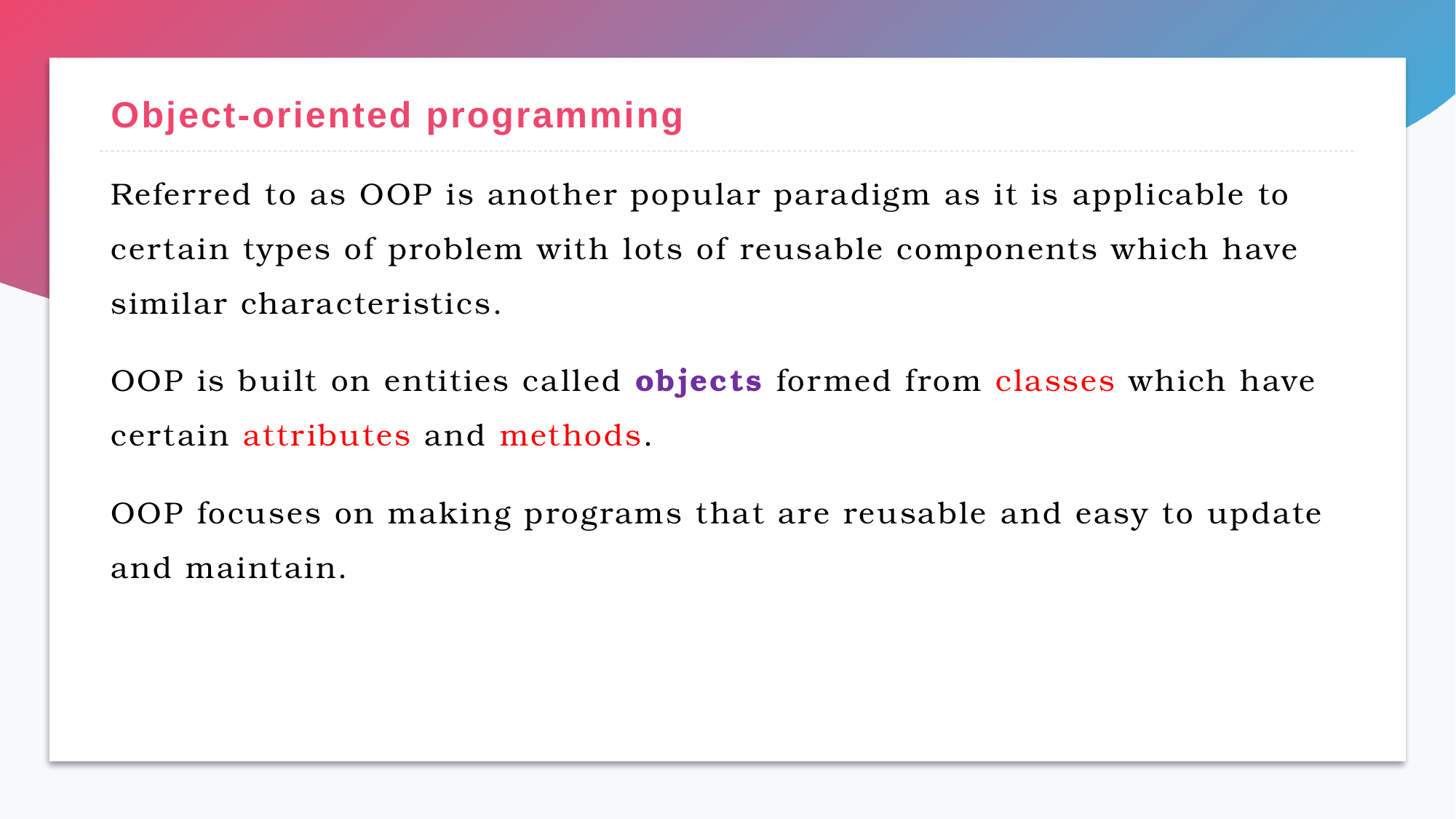

# Object-oriented programming
Referred to as OOP is another popular paradigm as it is applicable to certain types of problem with lots of reusable components which have similar characteristics.
OOP is built on entities called objects formed from classes which have certain attributes and methods.
OOP focuses on making programs that are reusable and easy to update and maintain.